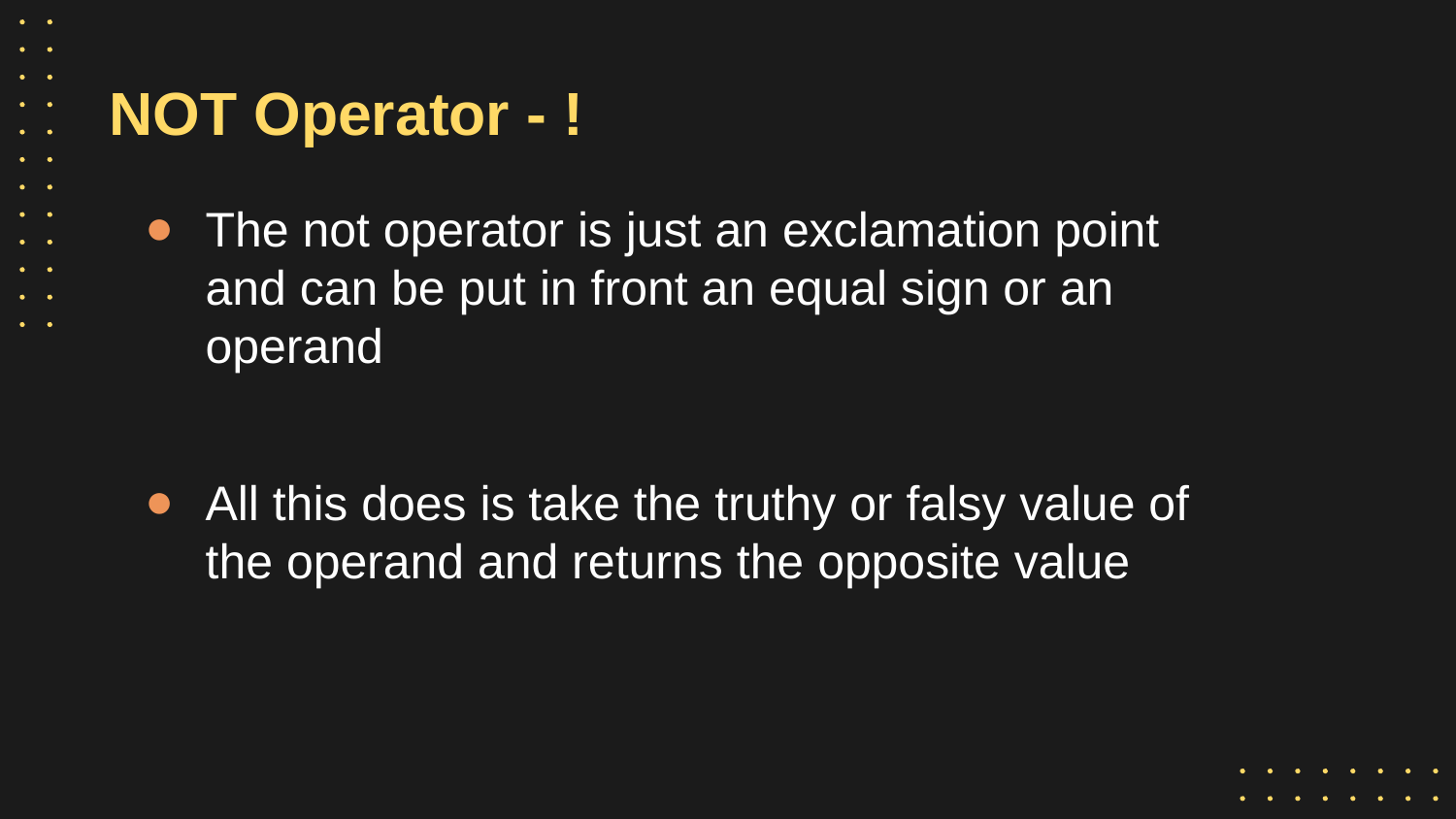

# NOT Operator - !
The not operator is just an exclamation point and can be put in front an equal sign or an operand

All this does is take the truthy or falsy value of the operand and returns the opposite value